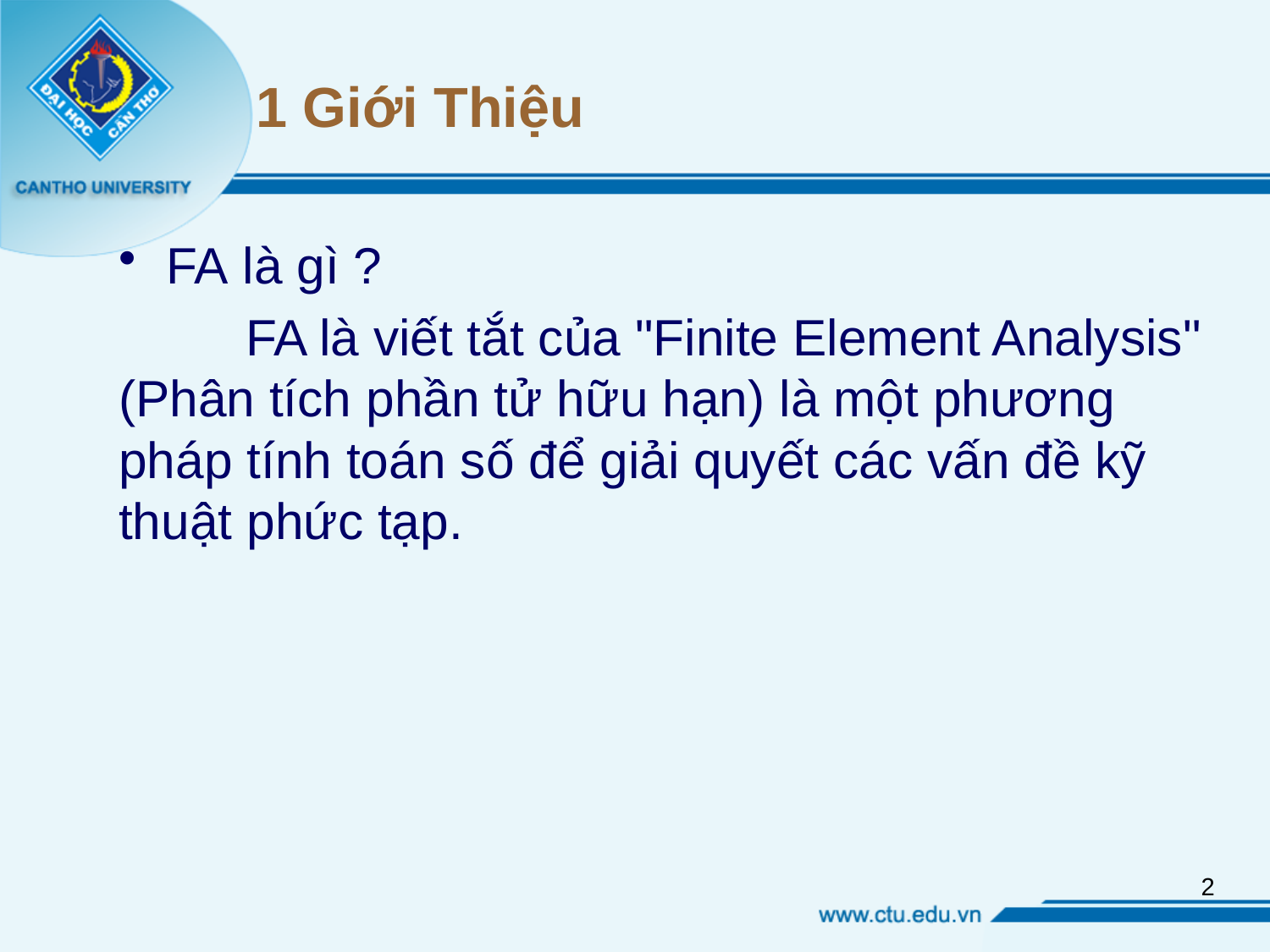

# 1 Giới Thiệu
FA là gì ?
	FA là viết tắt của "Finite Element Analysis" (Phân tích phần tử hữu hạn) là một phương pháp tính toán số để giải quyết các vấn đề kỹ thuật phức tạp.
2